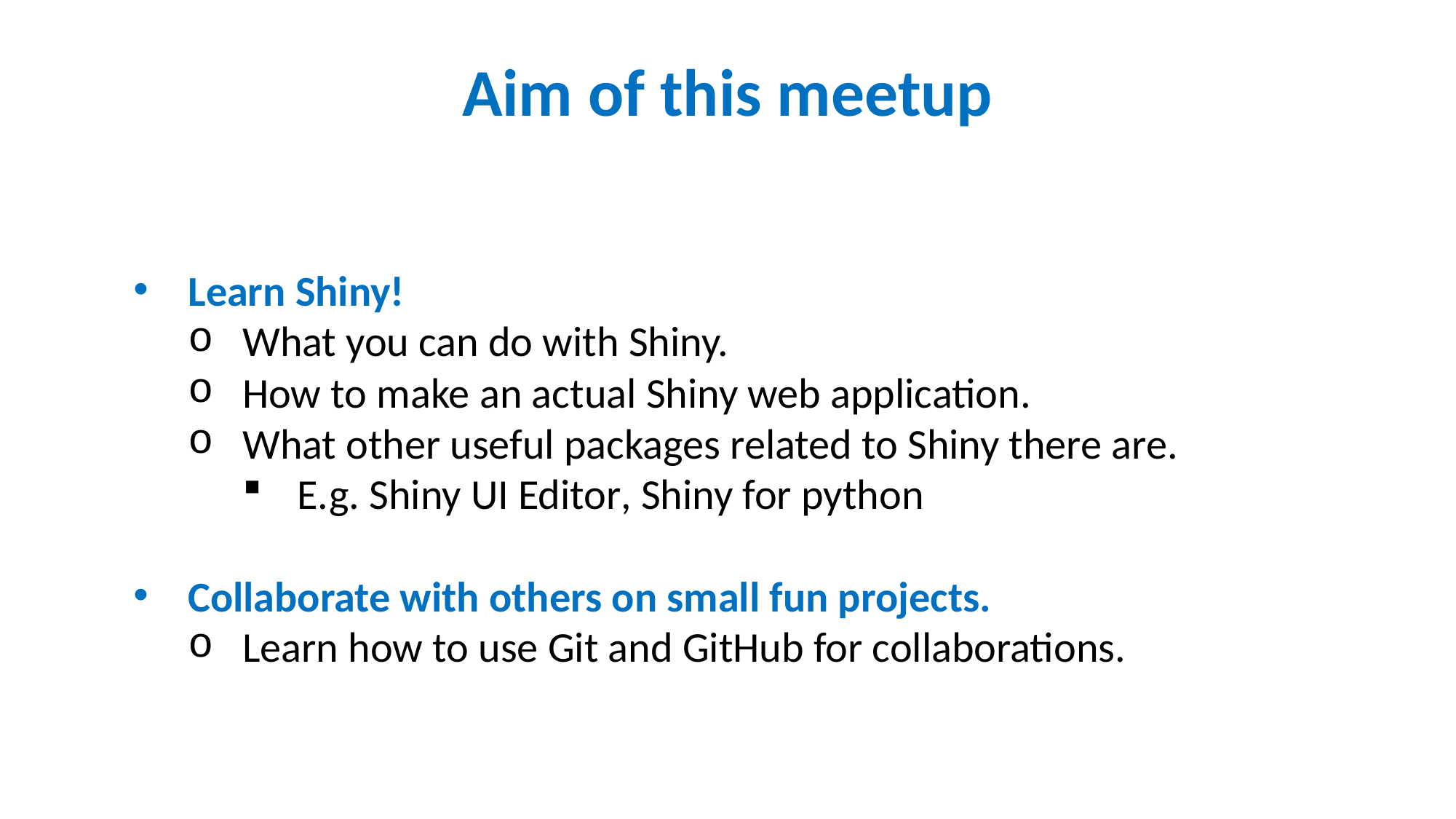

Aim of this meetup
Learn Shiny!
What you can do with Shiny.
How to make an actual Shiny web application.
What other useful packages related to Shiny there are.
E.g. Shiny UI Editor, Shiny for python
Collaborate with others on small fun projects.
Learn how to use Git and GitHub for collaborations.